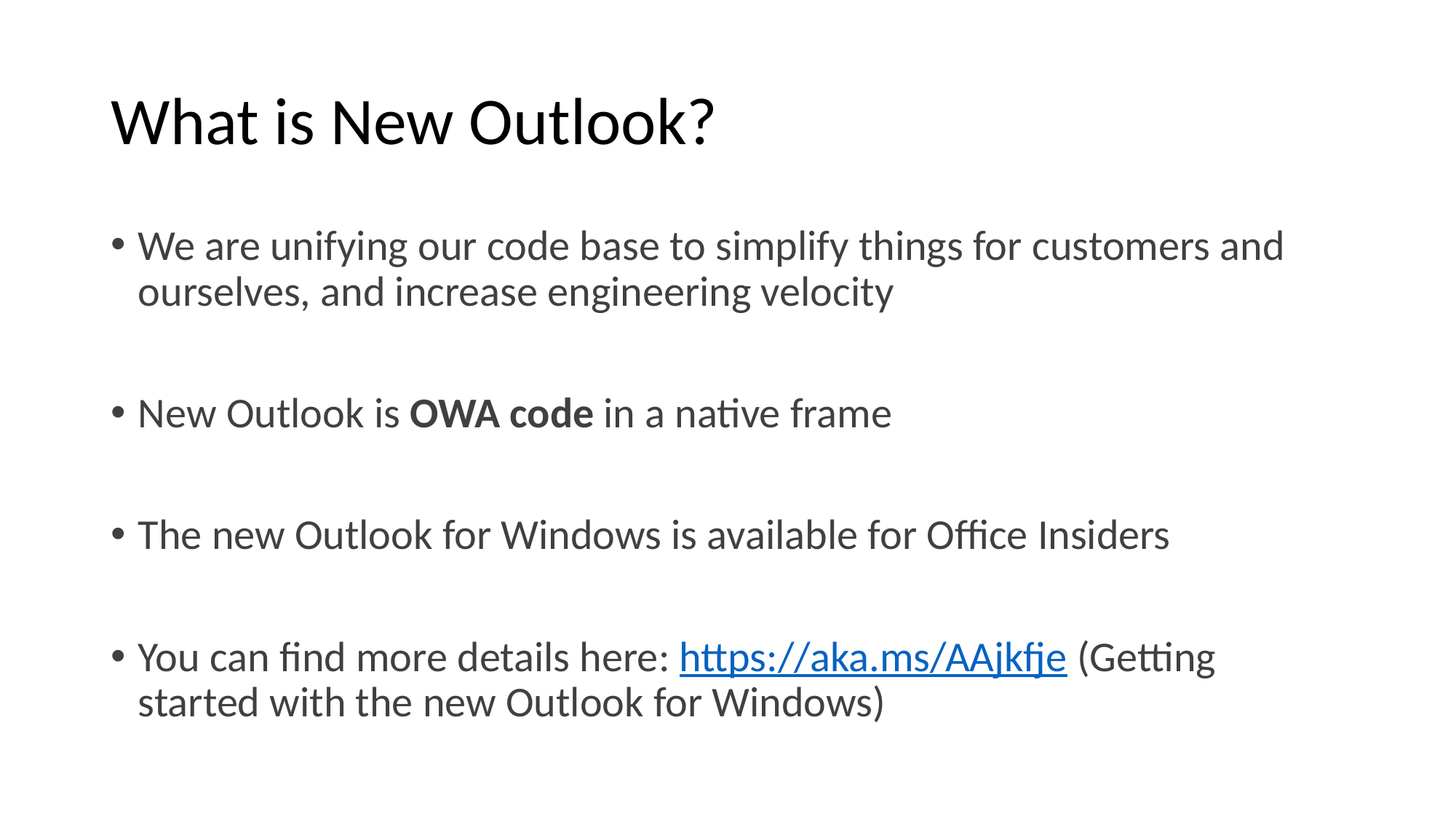

# What is New Outlook?
We are unifying our code base to simplify things for customers and ourselves, and increase engineering velocity

New Outlook is OWA code in a native frame

The new Outlook for Windows is available for Office Insiders

You can find more details here: https://aka.ms/AAjkfje (Getting started with the new Outlook for Windows)